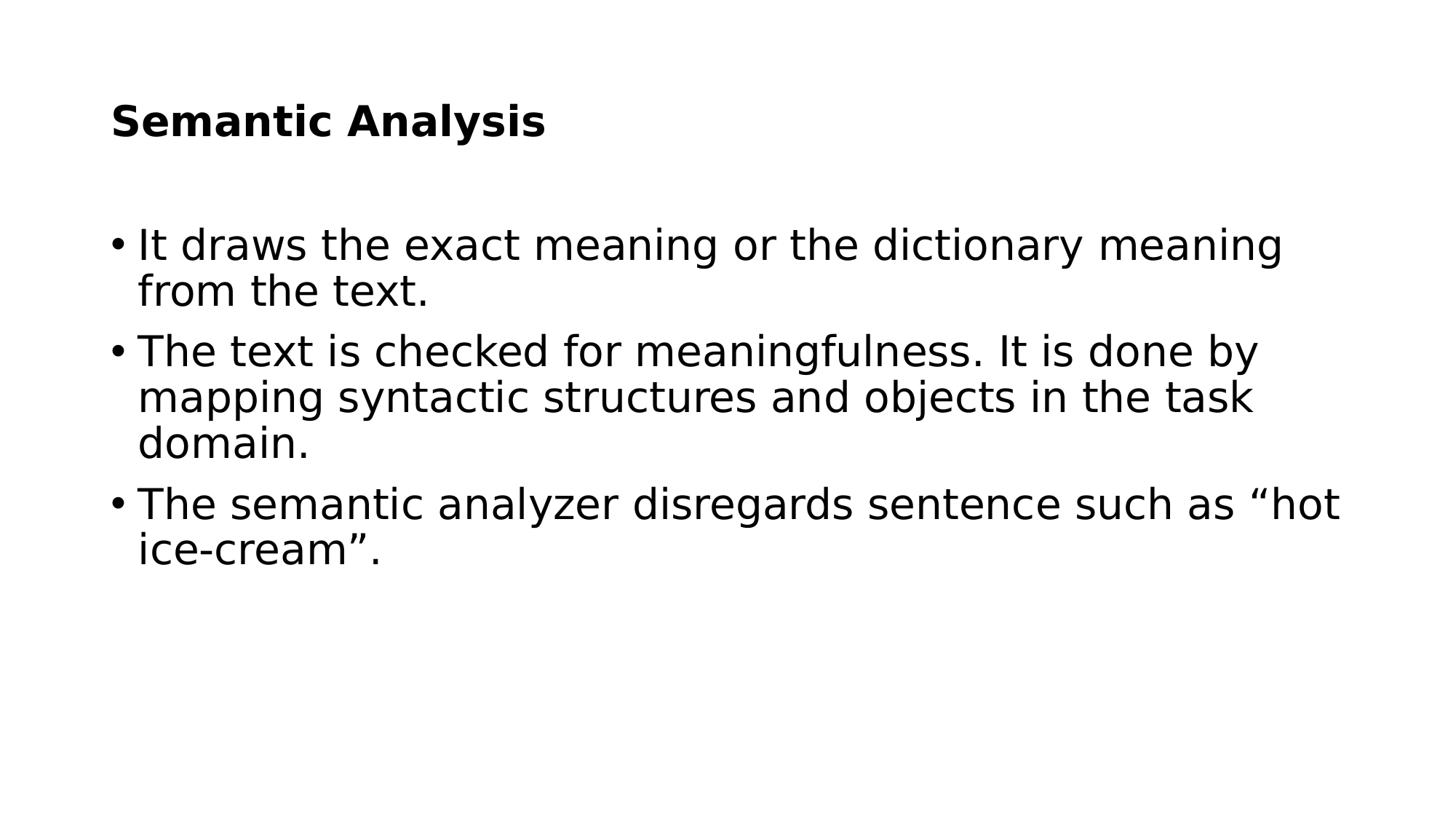

# Semantic Analysis
It draws the exact meaning or the dictionary meaning from the text.
The text is checked for meaningfulness. It is done by mapping syntactic structures and objects in the task domain.
The semantic analyzer disregards sentence such as “hot ice-cream”.